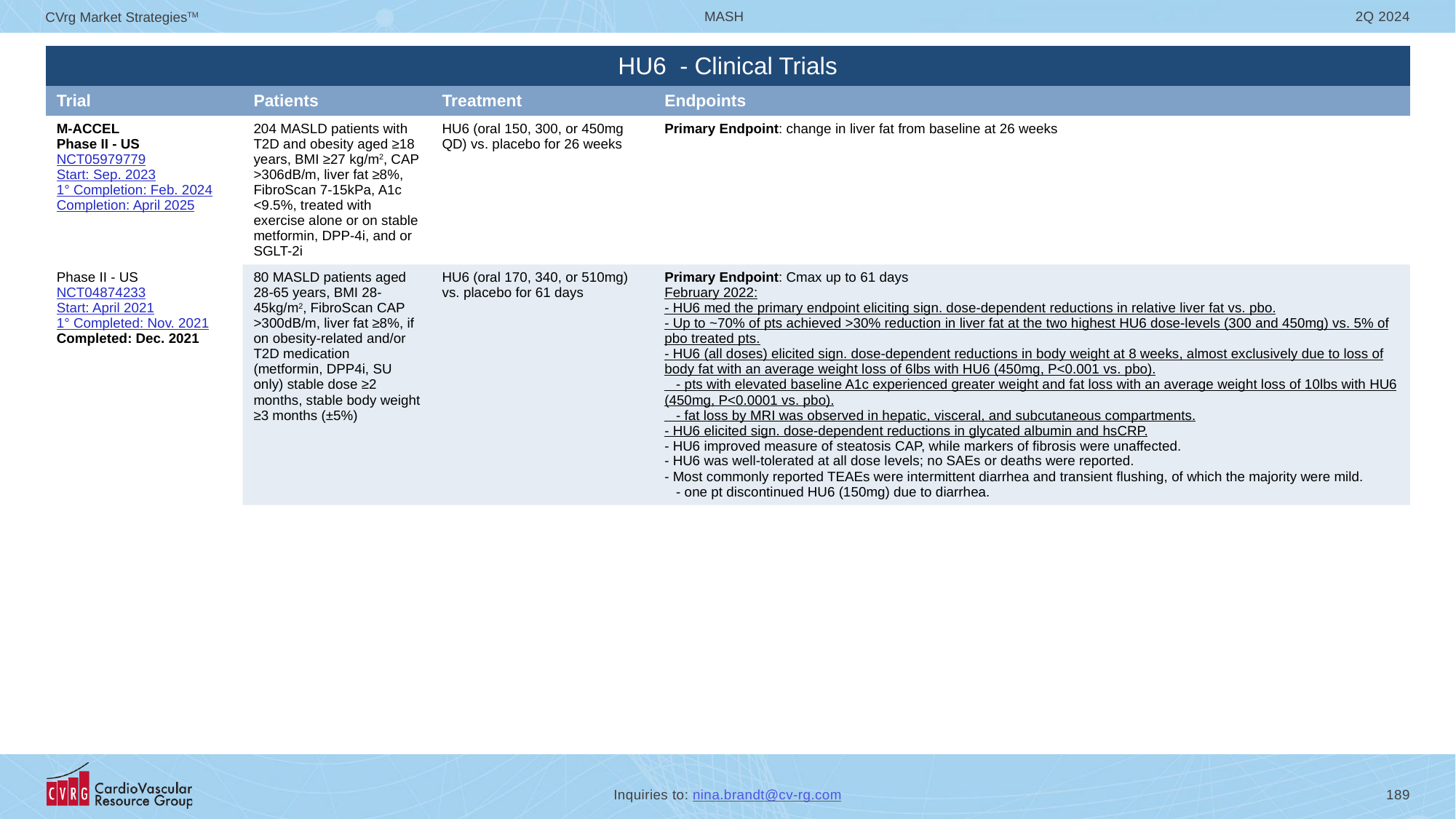

| HU6 - Clinical Trials |  |  |  |
| --- | --- | --- | --- |
| Trial | Patients | Treatment | Endpoints |
| M-ACCEL Phase II - US NCT05979779 Start: Sep. 2023 1° Completion: Feb. 2024 Completion: April 2025 | 204 MASLD patients with T2D and obesity aged ≥18 years, BMI ≥27 kg/m2, CAP >306dB/m, liver fat ≥8%, FibroScan 7-15kPa, A1c <9.5%, treated with exercise alone or on stable metformin, DPP-4i, and or SGLT-2i | HU6 (oral 150, 300, or 450mg QD) vs. placebo for 26 weeks | Primary Endpoint: change in liver fat from baseline at 26 weeks |
| Phase II - US NCT04874233 Start: April 2021 1° Completed: Nov. 2021 Completed: Dec. 2021 | 80 MASLD patients aged 28-65 years, BMI 28-45kg/m2, FibroScan CAP >300dB/m, liver fat ≥8%, if on obesity-related and/or T2D medication (metformin, DPP4i, SU only) stable dose ≥2 months, stable body weight ≥3 months (±5%) | HU6 (oral 170, 340, or 510mg) vs. placebo for 61 days | Primary Endpoint: Cmax up to 61 days February 2022: - HU6 med the primary endpoint eliciting sign. dose-dependent reductions in relative liver fat vs. pbo. - Up to ~70% of pts achieved >30% reduction in liver fat at the two highest HU6 dose-levels (300 and 450mg) vs. 5% of pbo treated pts. - HU6 (all doses) elicited sign. dose-dependent reductions in body weight at 8 weeks, almost exclusively due to loss of body fat with an average weight loss of 6lbs with HU6 (450mg, P<0.001 vs. pbo). - pts with elevated baseline A1c experienced greater weight and fat loss with an average weight loss of 10lbs with HU6 (450mg, P<0.0001 vs. pbo). - fat loss by MRI was observed in hepatic, visceral, and subcutaneous compartments. - HU6 elicited sign. dose-dependent reductions in glycated albumin and hsCRP. - HU6 improved measure of steatosis CAP, while markers of fibrosis were unaffected. - HU6 was well-tolerated at all dose levels; no SAEs or deaths were reported. - Most commonly reported TEAEs were intermittent diarrhea and transient flushing, of which the majority were mild. - one pt discontinued HU6 (150mg) due to diarrhea. |